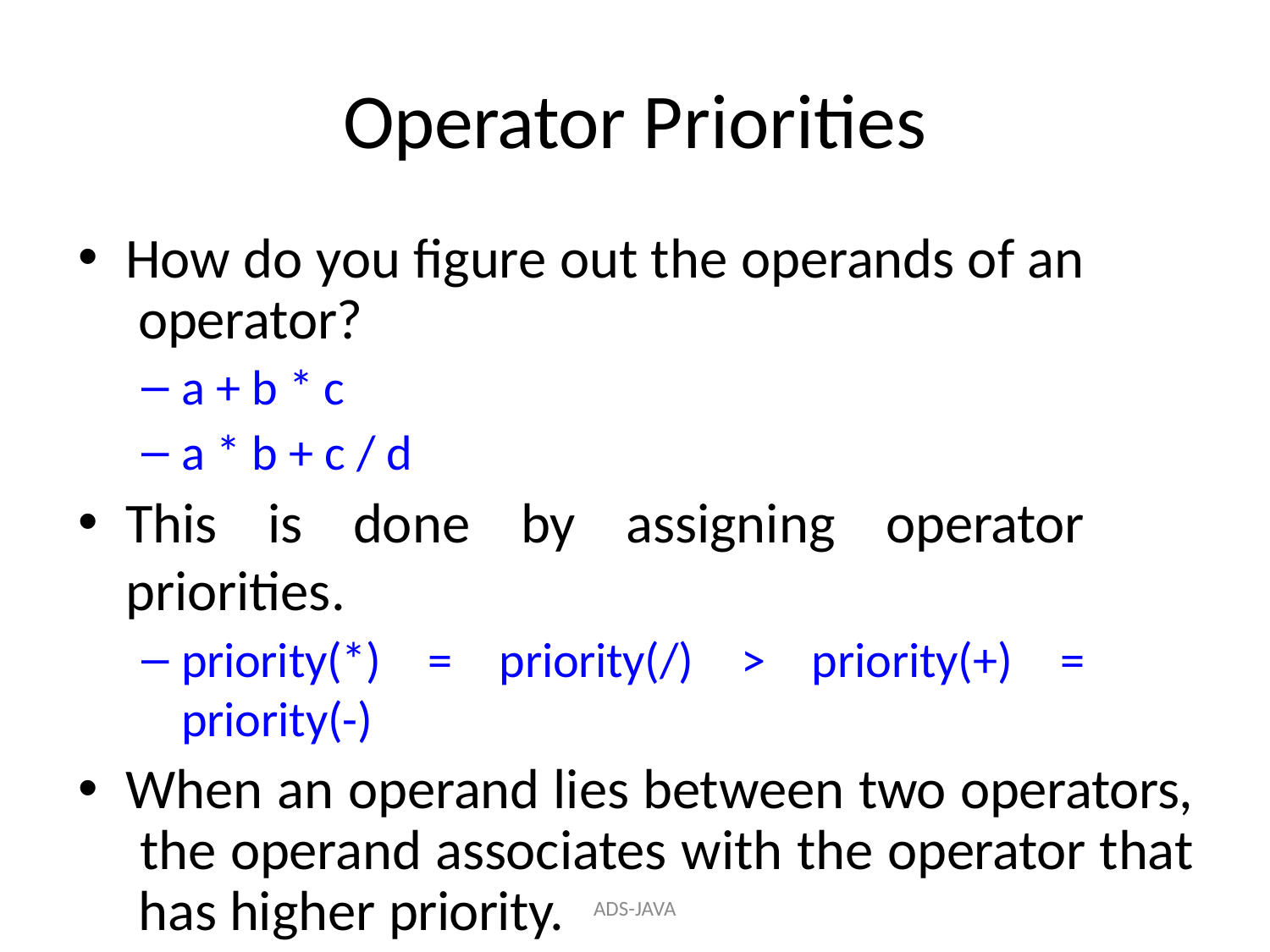

# Operator Priorities
How do you figure out the operands of an  operator?
a + b * c
a * b + c / d
This is done by assigning operator priorities.
priority(*) = priority(/) > priority(+) = priority(-)
When an operand lies between two operators,  the operand associates with the operator that  has higher priority.

ADS-JAVA